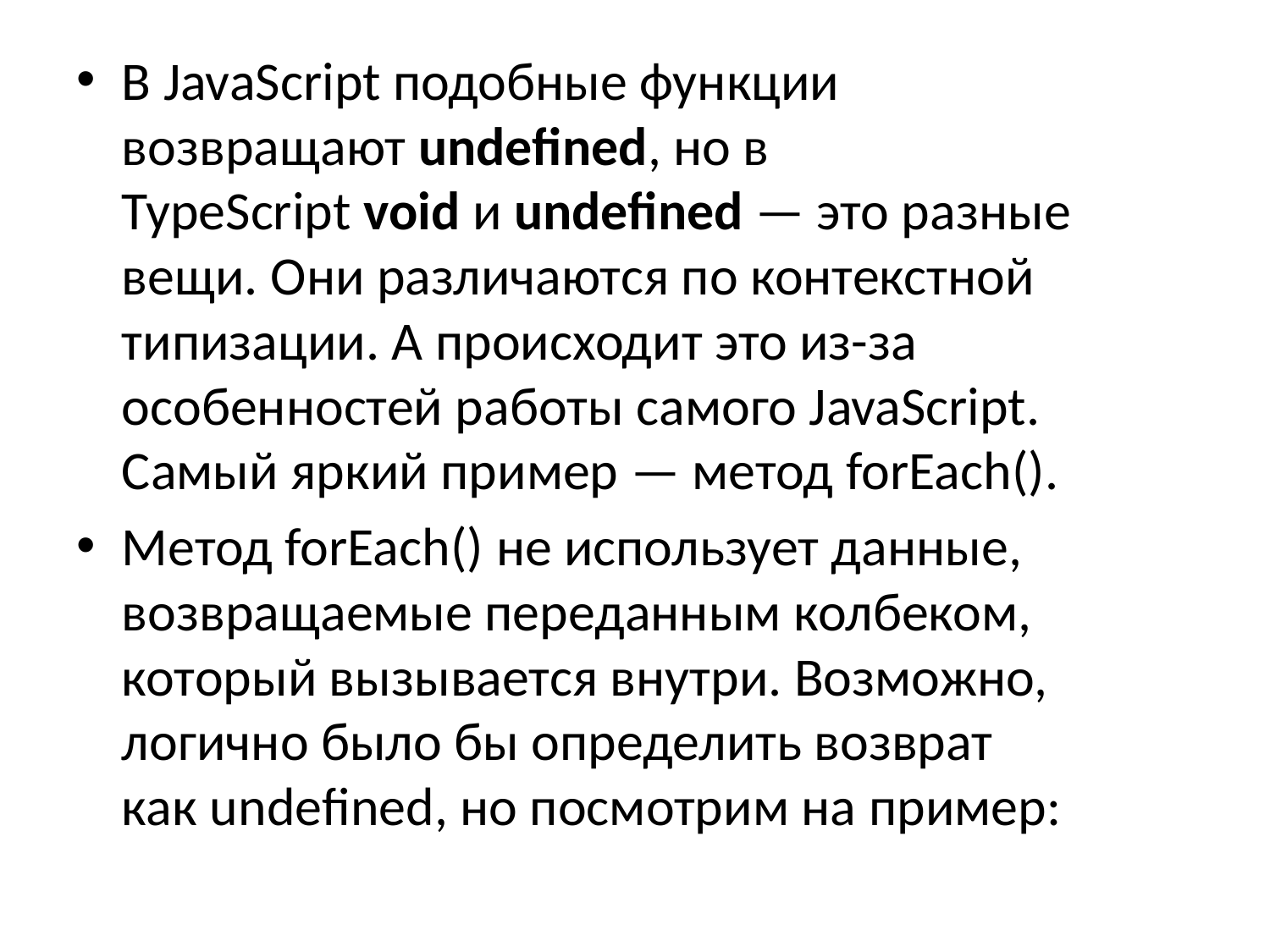

В JavaScript подобные функции возвращают undefined, но в TypeScript void и undefined — это разные вещи. Они различаются по контекстной типизации. А происходит это из-за особенностей работы самого JavaScript. Самый яркий пример — метод forEach().
Метод forEach() не использует данные, возвращаемые переданным колбеком, который вызывается внутри. Возможно, логично было бы определить возврат как undefined, но посмотрим на пример: